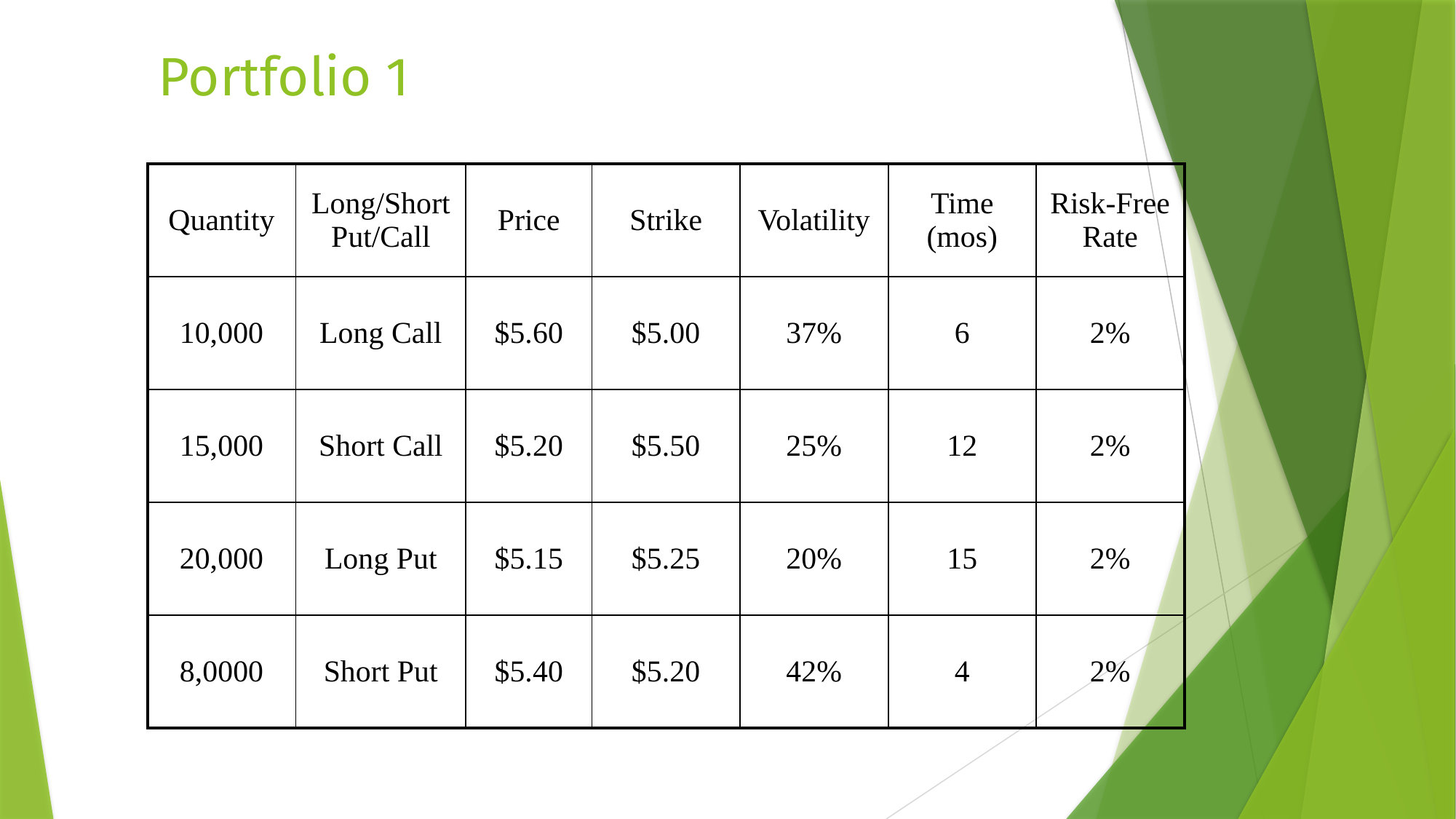

# Portfolio 1
| Quantity | Long/Short Put/Call | Price | Strike | Volatility | Time (mos) | Risk-Free Rate |
| --- | --- | --- | --- | --- | --- | --- |
| 10,000 | Long Call | $5.60 | $5.00 | 37% | 6 | 2% |
| 15,000 | Short Call | $5.20 | $5.50 | 25% | 12 | 2% |
| 20,000 | Long Put | $5.15 | $5.25 | 20% | 15 | 2% |
| 8,0000 | Short Put | $5.40 | $5.20 | 42% | 4 | 2% |